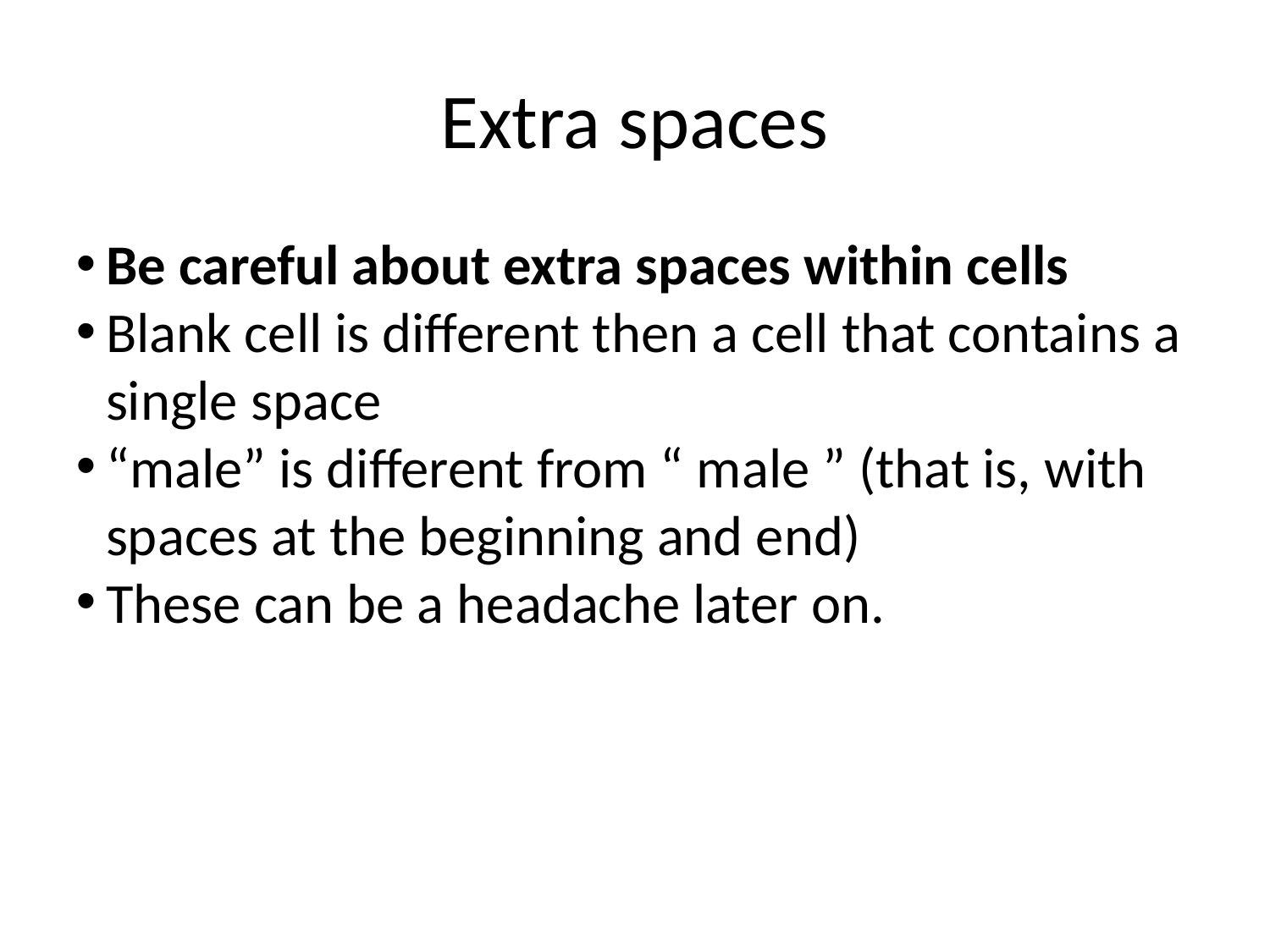

Extra spaces
Be careful about extra spaces within cells
Blank cell is different then a cell that contains a single space
“male” is different from “ male ” (that is, with spaces at the beginning and end)
These can be a headache later on.